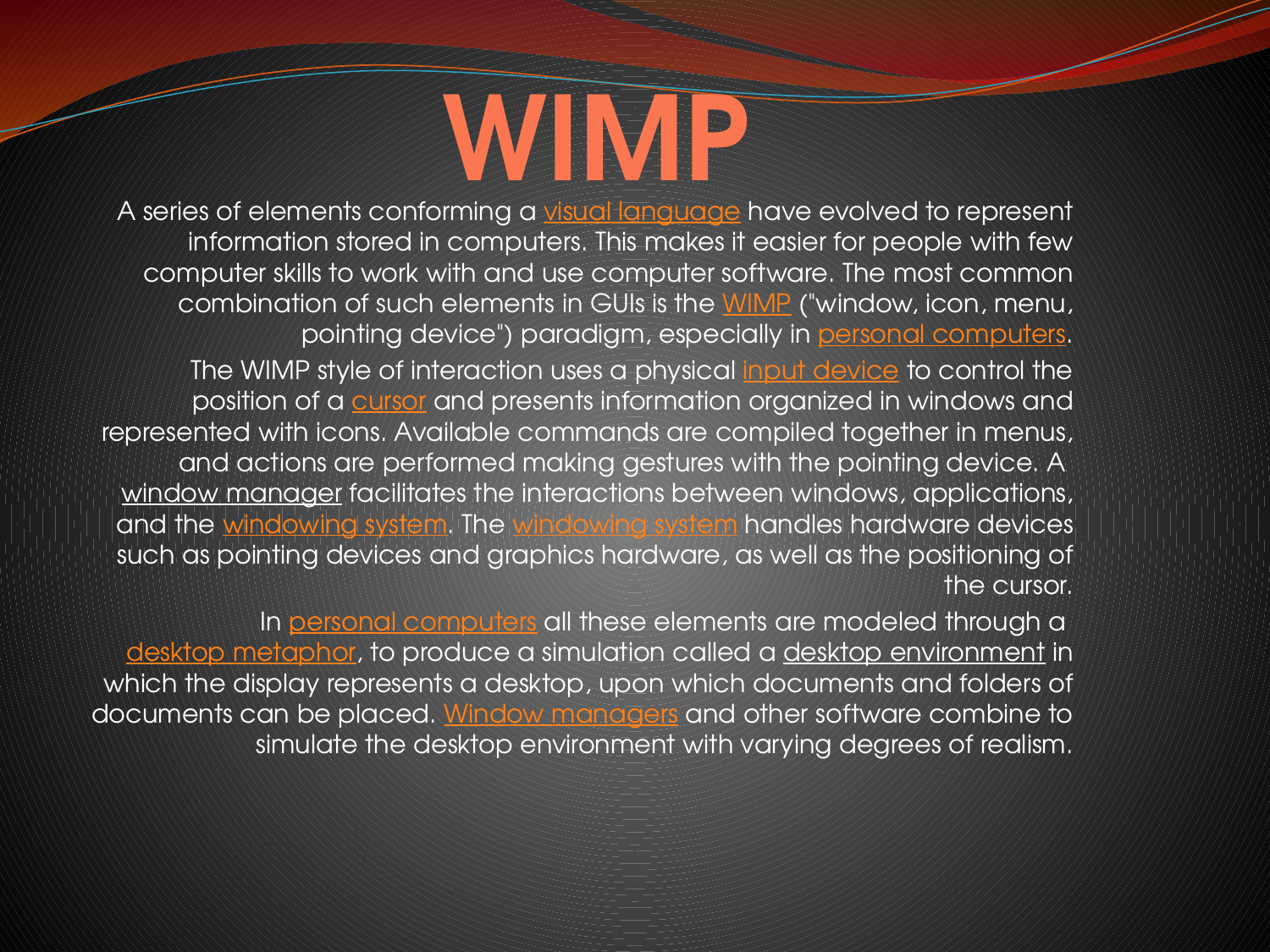

# WIMP
A series of elements conforming a visual language have evolved to represent information stored in computers. This makes it easier for people with few computer skills to work with and use computer software. The most common combination of such elements in GUIs is the WIMP ("window, icon, menu, pointing device") paradigm, especially in personal computers.
The WIMP style of interaction uses a physical input device to control the position of a cursor and presents information organized in windows and represented with icons. Available commands are compiled together in menus, and actions are performed making gestures with the pointing device. A window manager facilitates the interactions between windows, applications, and the windowing system. The windowing system handles hardware devices such as pointing devices and graphics hardware, as well as the positioning of the cursor.
In personal computers all these elements are modeled through a desktop metaphor, to produce a simulation called a desktop environment in which the display represents a desktop, upon which documents and folders of documents can be placed. Window managers and other software combine to simulate the desktop environment with varying degrees of realism.